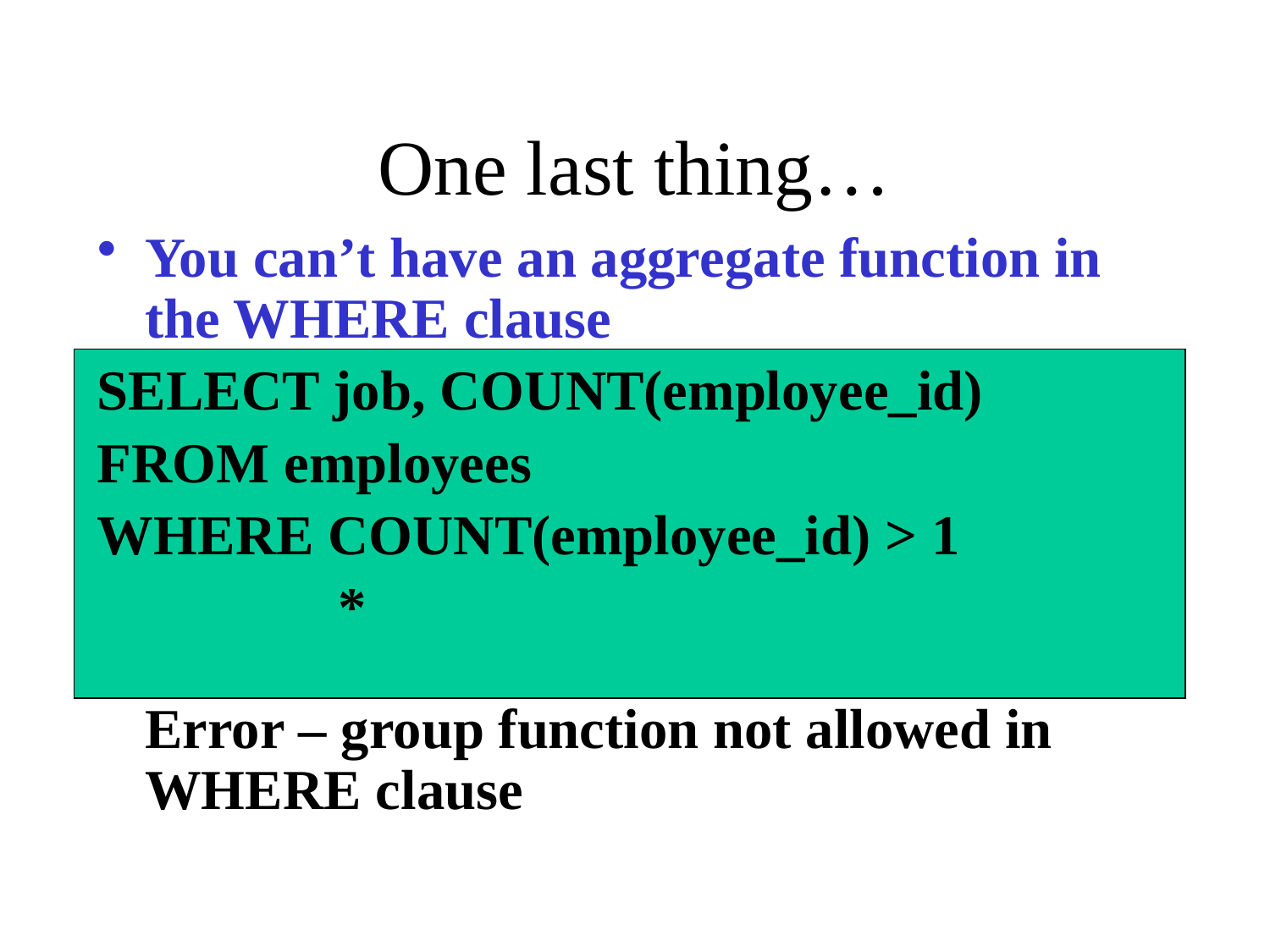

# One last thing…
You can’t have an aggregate function in the WHERE clause
SELECT job, COUNT(employee_id)
FROM employees
WHERE COUNT(employee_id) > 1
                 *
Error – group function not allowed in WHERE clause